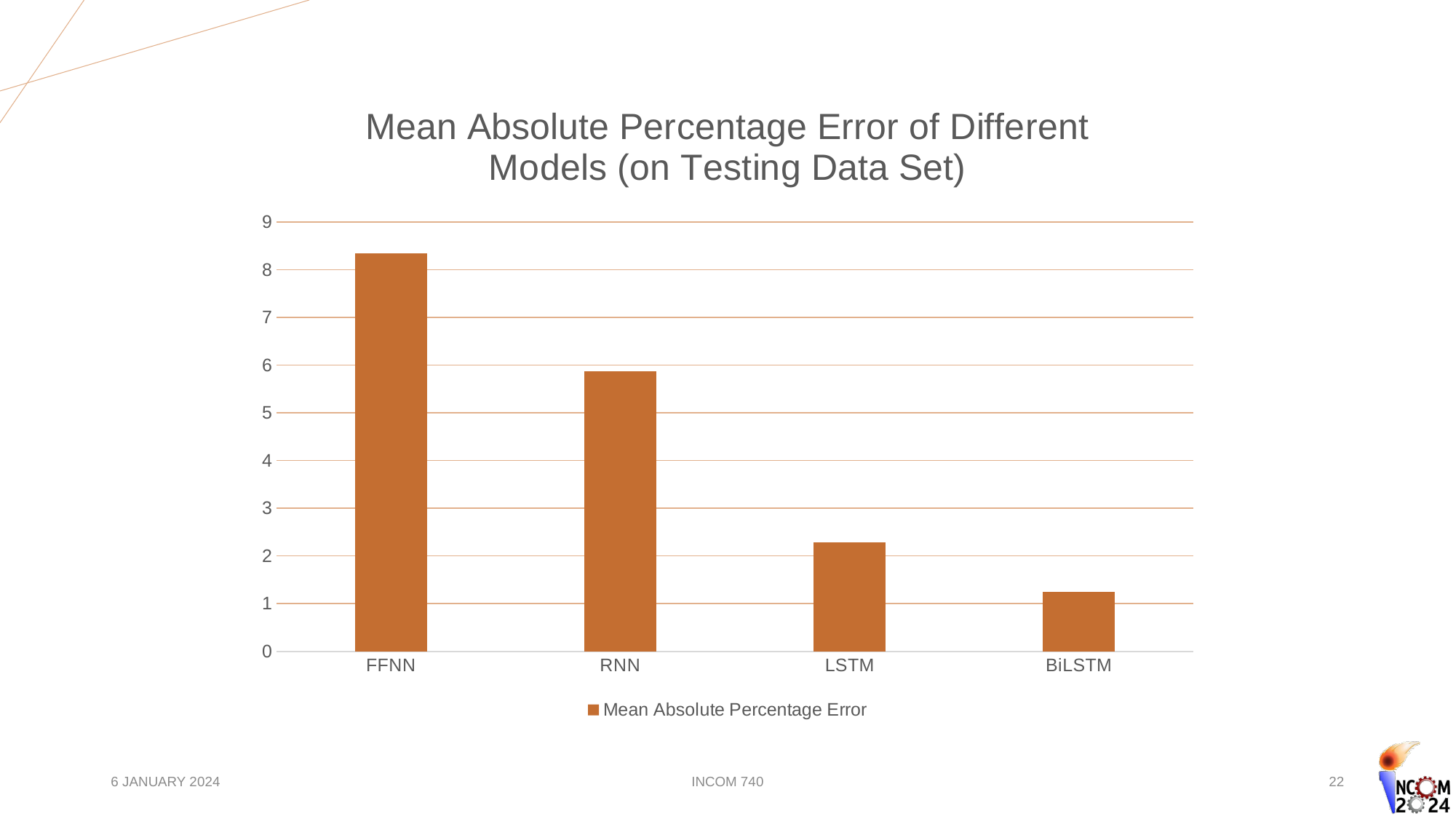

### Chart: Mean Absolute Percentage Error of Different Models (on Testing Data Set)

| Category | Mean Absolute Percentage Error |
|---|---|
| FFNN | 8.3485 |
| RNN | 5.8768 |
| LSTM | 2.286 |
| BiLSTM | 1.2548 |
6 JANUARY 2024
INCOM 740
22